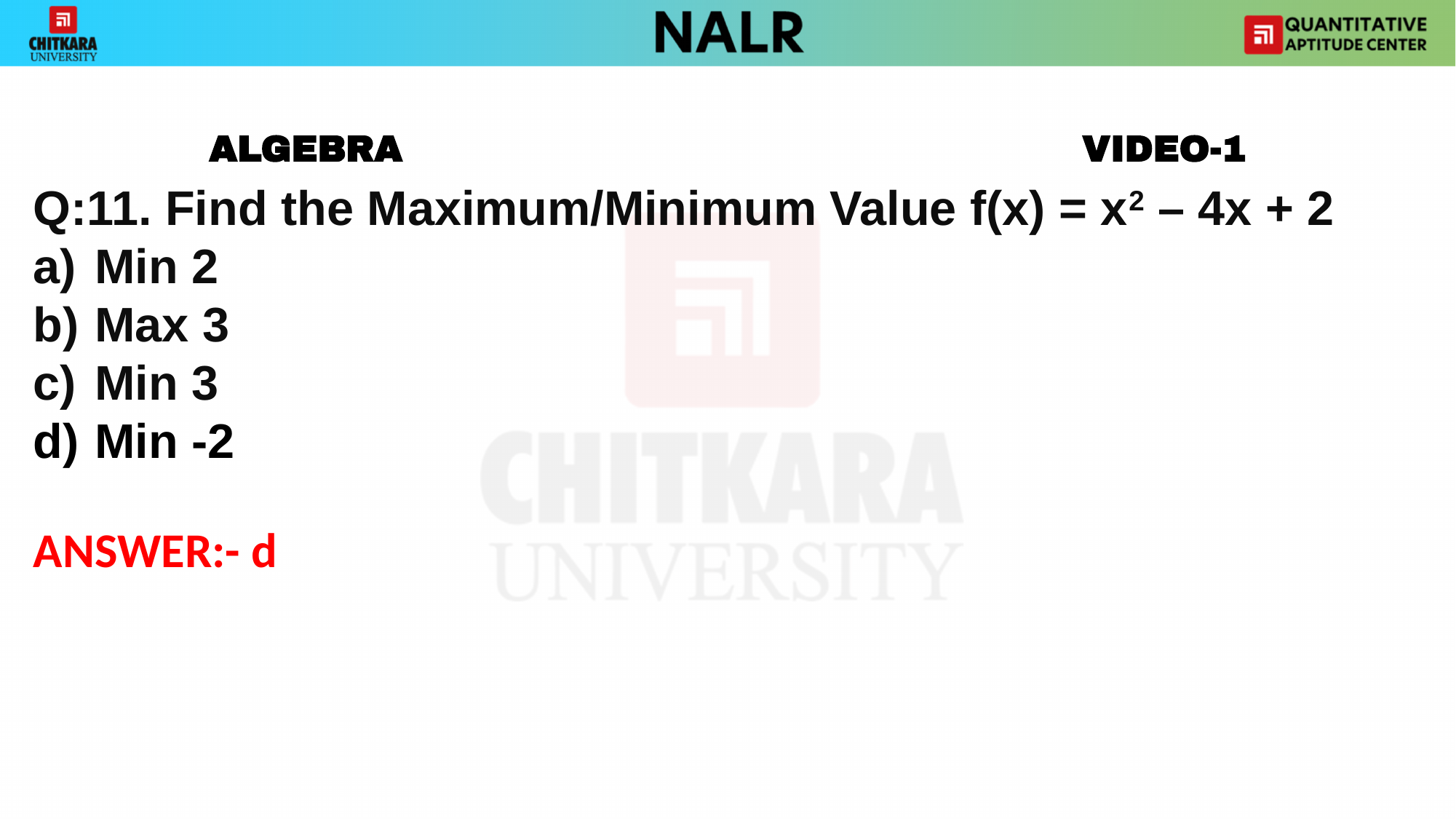

ALGEBRA                                         		VIDEO-1
Q:11. Find the Maximum/Minimum Value f(x) = x2 – 4x + 2
Min 2
Max 3
Min 3
Min -2

ANSWER:- d